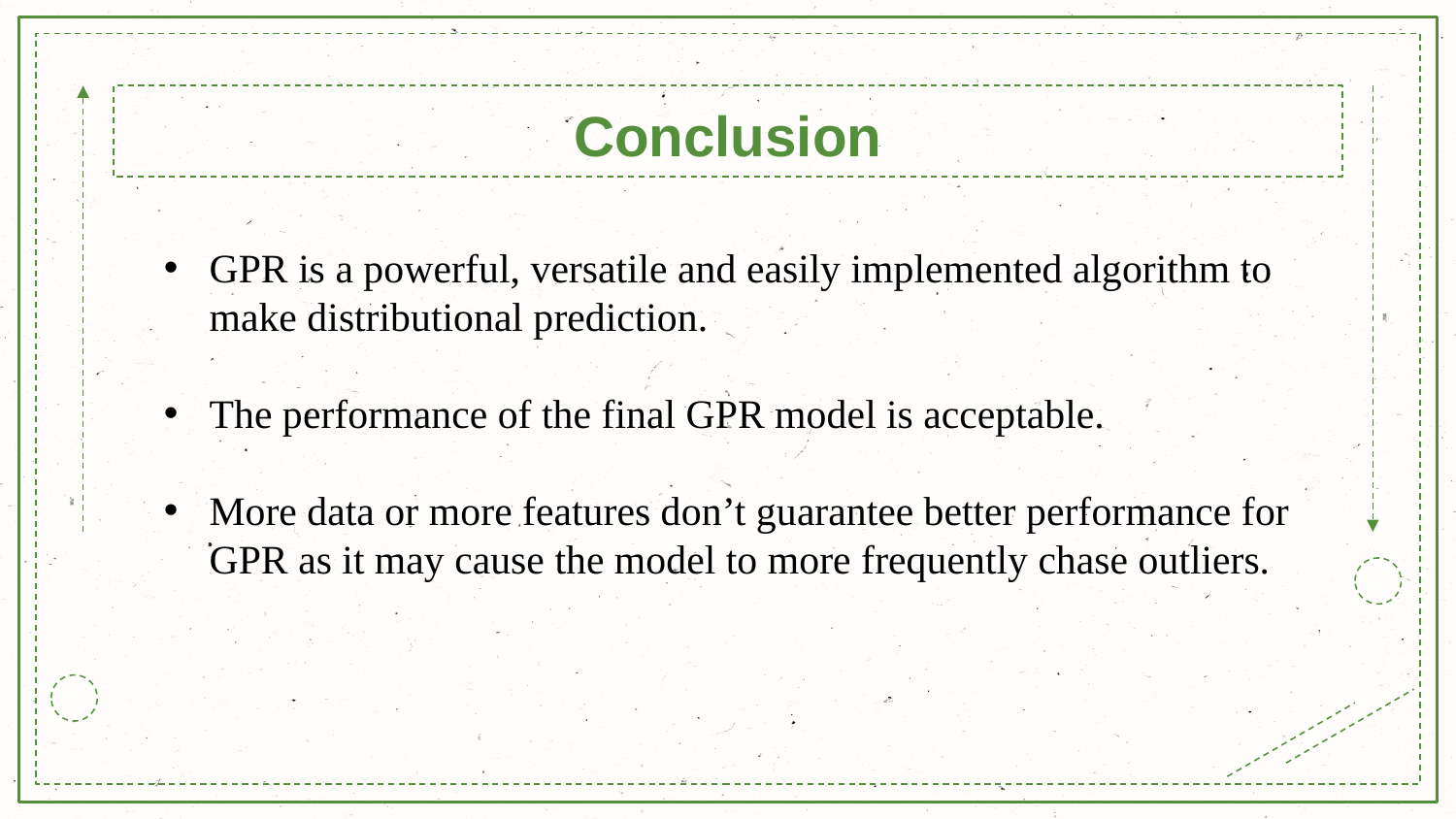

Conclusion
GPR is a powerful, versatile and easily implemented algorithm to make distributional prediction.

The performance of the final GPR model is acceptable.

More data or more features don’t guarantee better performance for GPR as it may cause the model to more frequently chase outliers.